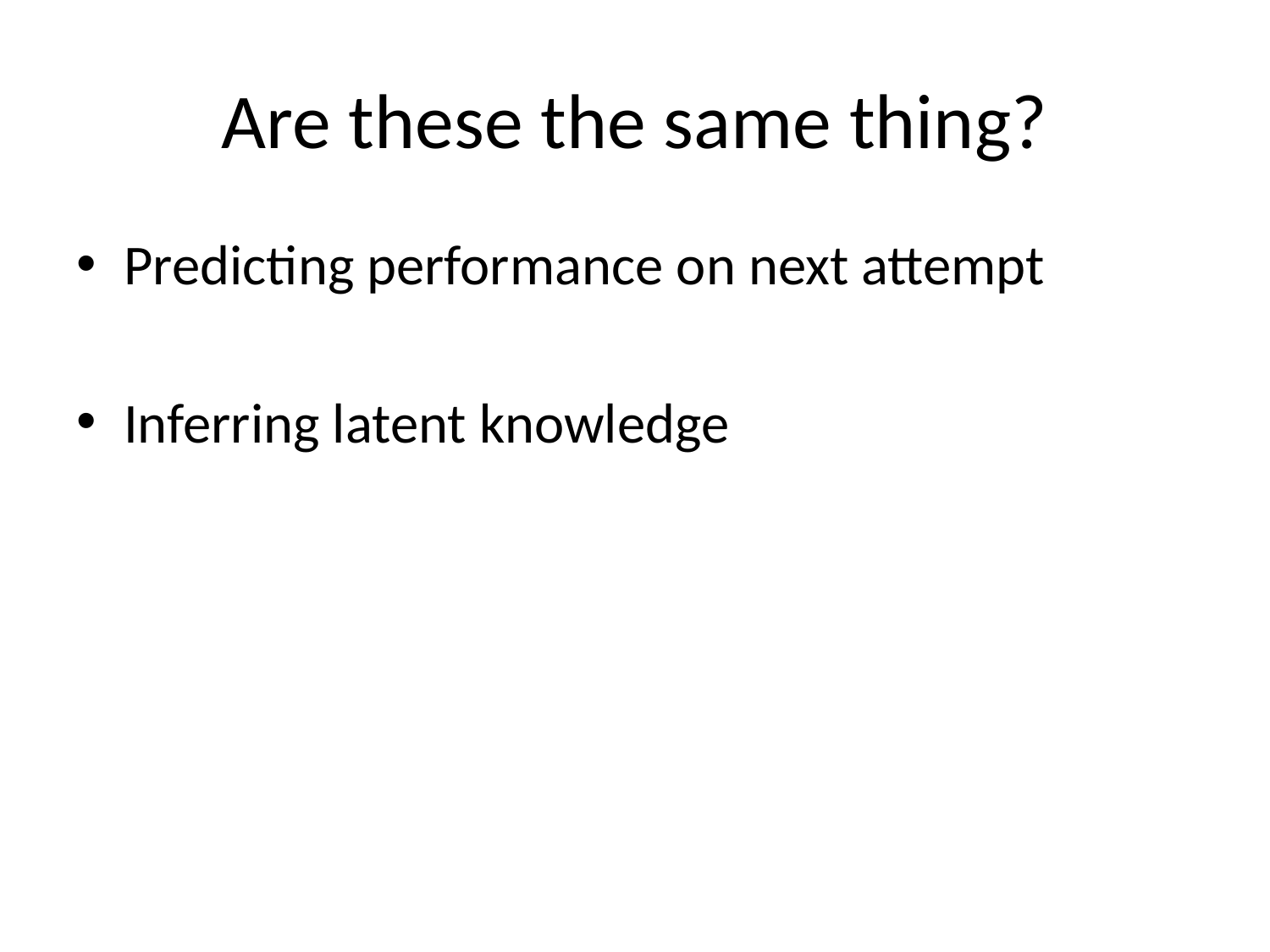

# Are these the same thing?
Predicting performance on next attempt

Inferring latent knowledge